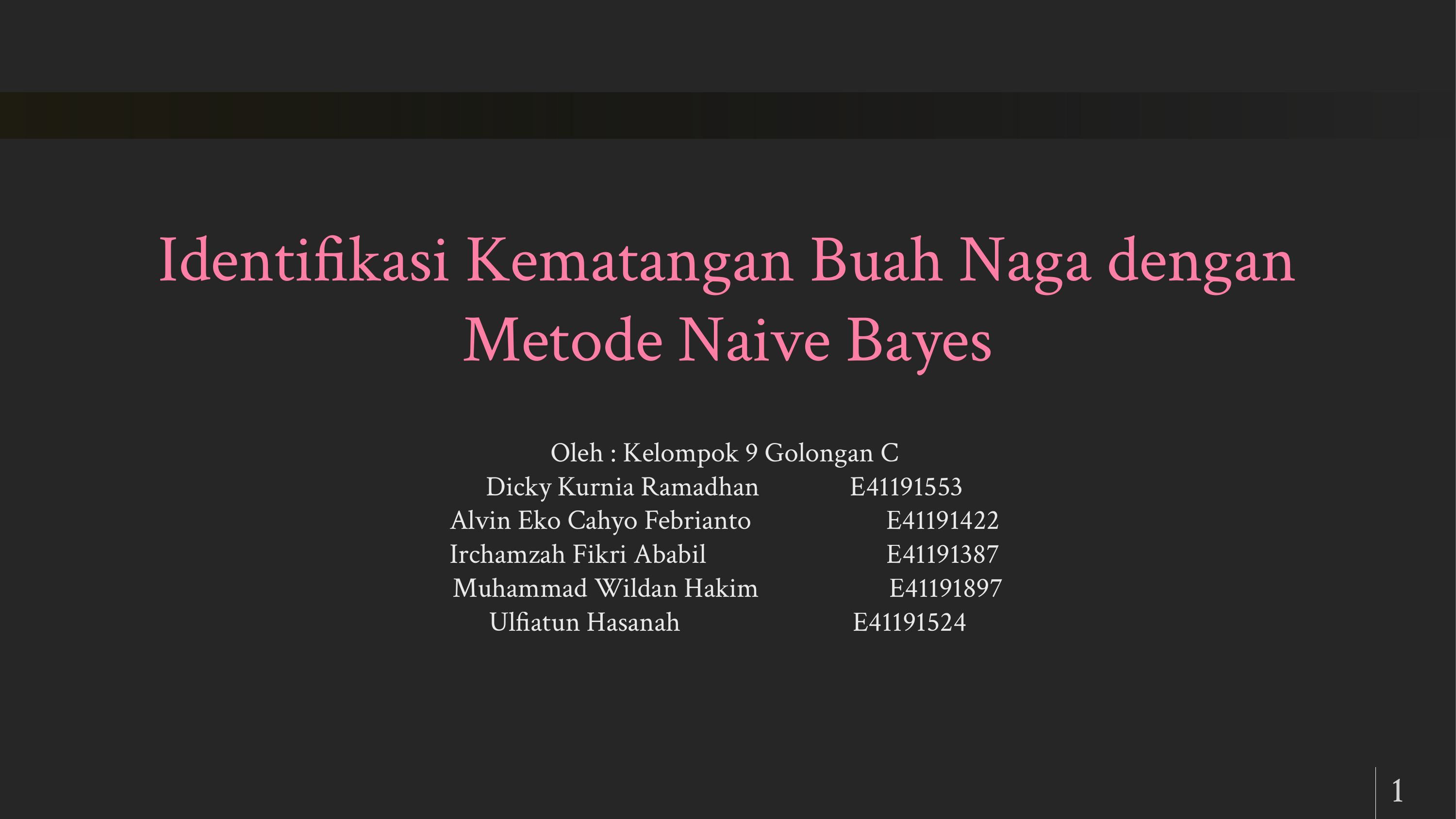

Identifikasi Kematangan Buah Naga dengan Metode Naive Bayes
Oleh : Kelompok 9 Golongan C
Dicky Kurnia Ramadhan		E41191553
Alvin Eko Cahyo Febrianto		E41191422
Irchamzah Fikri Ababil			E41191387
Muhammad Wildan Hakim		E41191897
Ulfiatun Hasanah 			E41191524
1